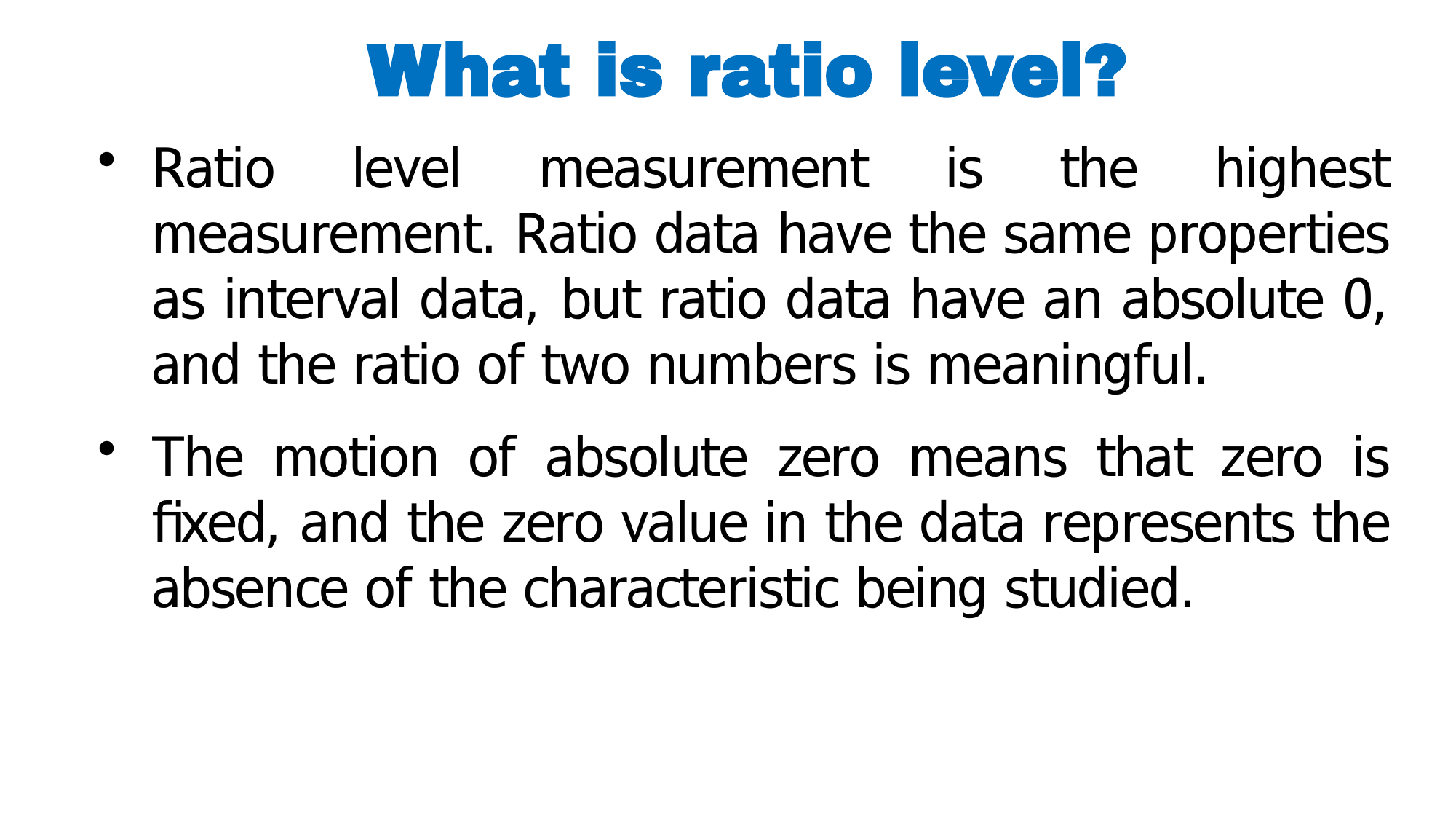

What is ratio level?
Ratio level measurement is the highest measurement. Ratio data have the same properties as interval data, but ratio data have an absolute 0, and the ratio of two numbers is meaningful.
The motion of absolute zero means that zero is fixed, and the zero value in the data represents the absence of the characteristic being studied.